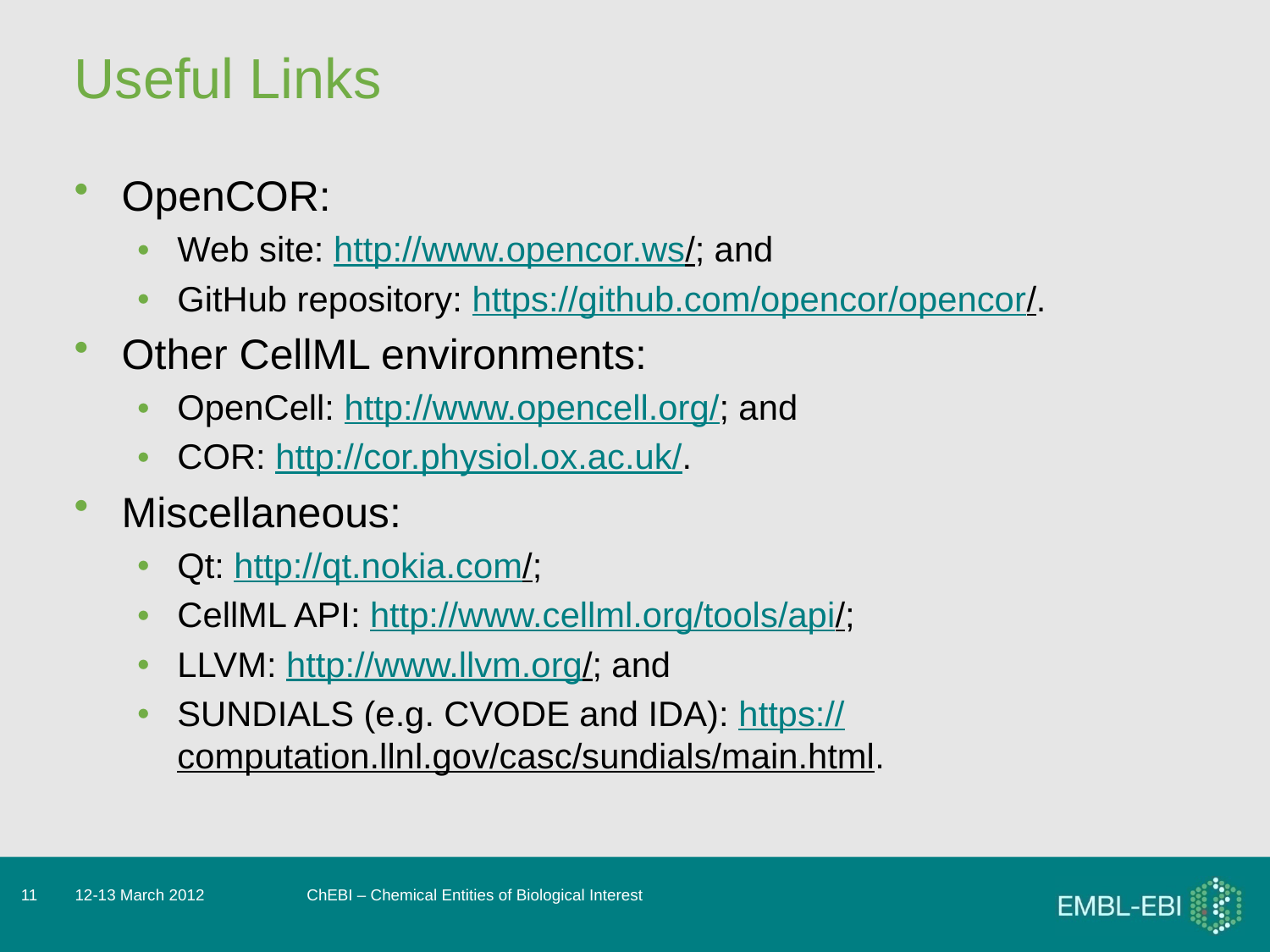

# Useful Links
OpenCOR:
Web site: http://www.opencor.ws/; and
GitHub repository: https://github.com/opencor/opencor/.
Other CellML environments:
OpenCell: http://www.opencell.org/; and
COR: http://cor.physiol.ox.ac.uk/.
Miscellaneous:
Qt: http://qt.nokia.com/;
CellML API: http://www.cellml.org/tools/api/;
LLVM: http://www.llvm.org/; and
SUNDIALS (e.g. CVODE and IDA): https://computation.llnl.gov/casc/sundials/main.html.
11
12-13 March 2012
ChEBI – Chemical Entities of Biological Interest